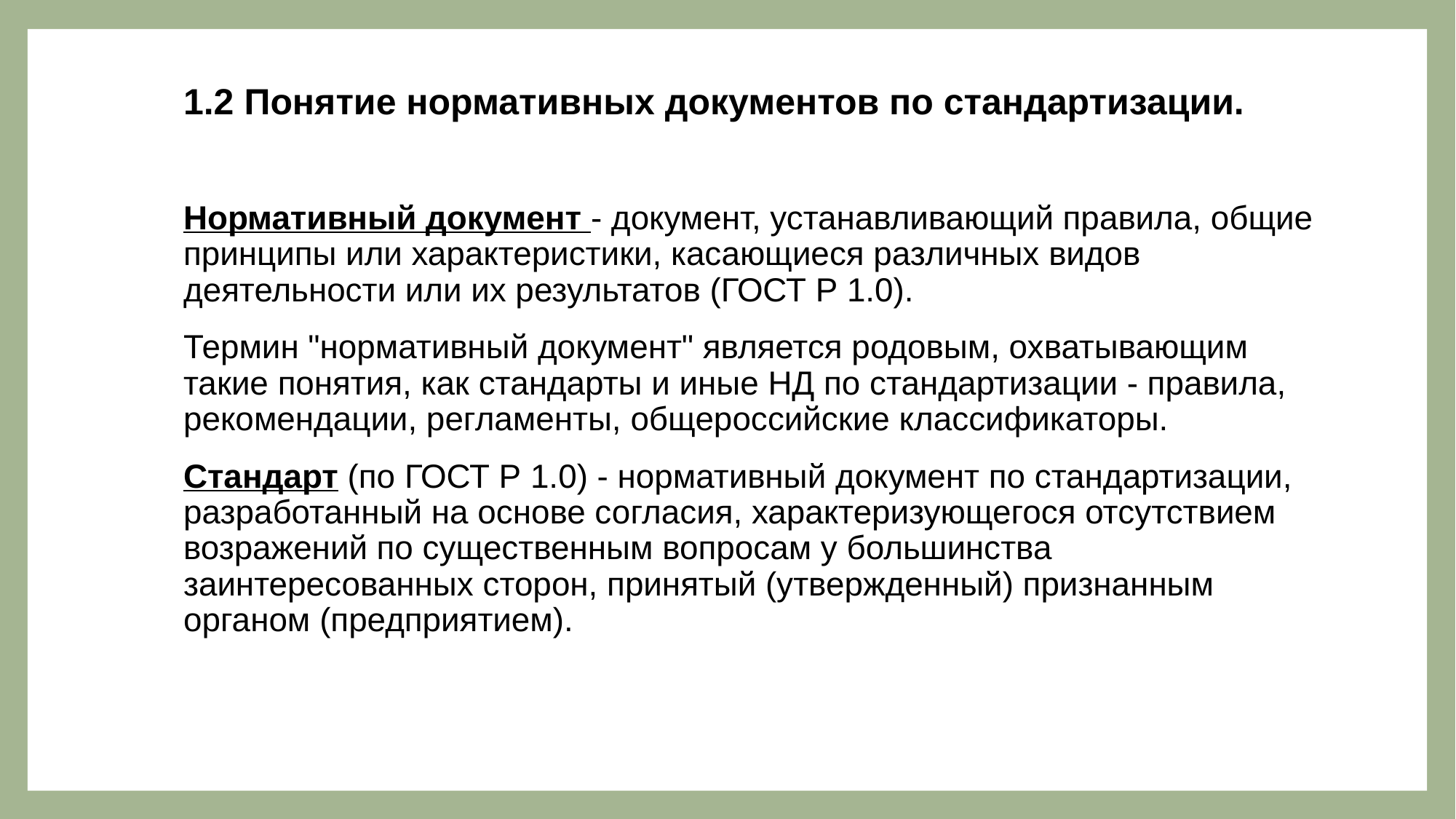

#
1.2 Понятие нормативных документов по стандартизации.

Нормативный документ - документ, устанавливающий правила, общие принципы или характеристики, касающиеся различных видов деятельности или их результатов (ГОСТ Р 1.0).
Термин "нормативный документ" является родовым, охватывающим такие понятия, как стандарты и иные НД по стандартизации - правила, рекомендации, регламенты, общероссийские классификаторы.
Стандарт (по ГОСТ Р 1.0) - нормативный документ по стандартизации, разработанный на основе согласия, характеризующегося отсутствием возражений по существенным вопросам у большинства заинтересованных сторон, принятый (утвержденный) признанным органом (предприятием).